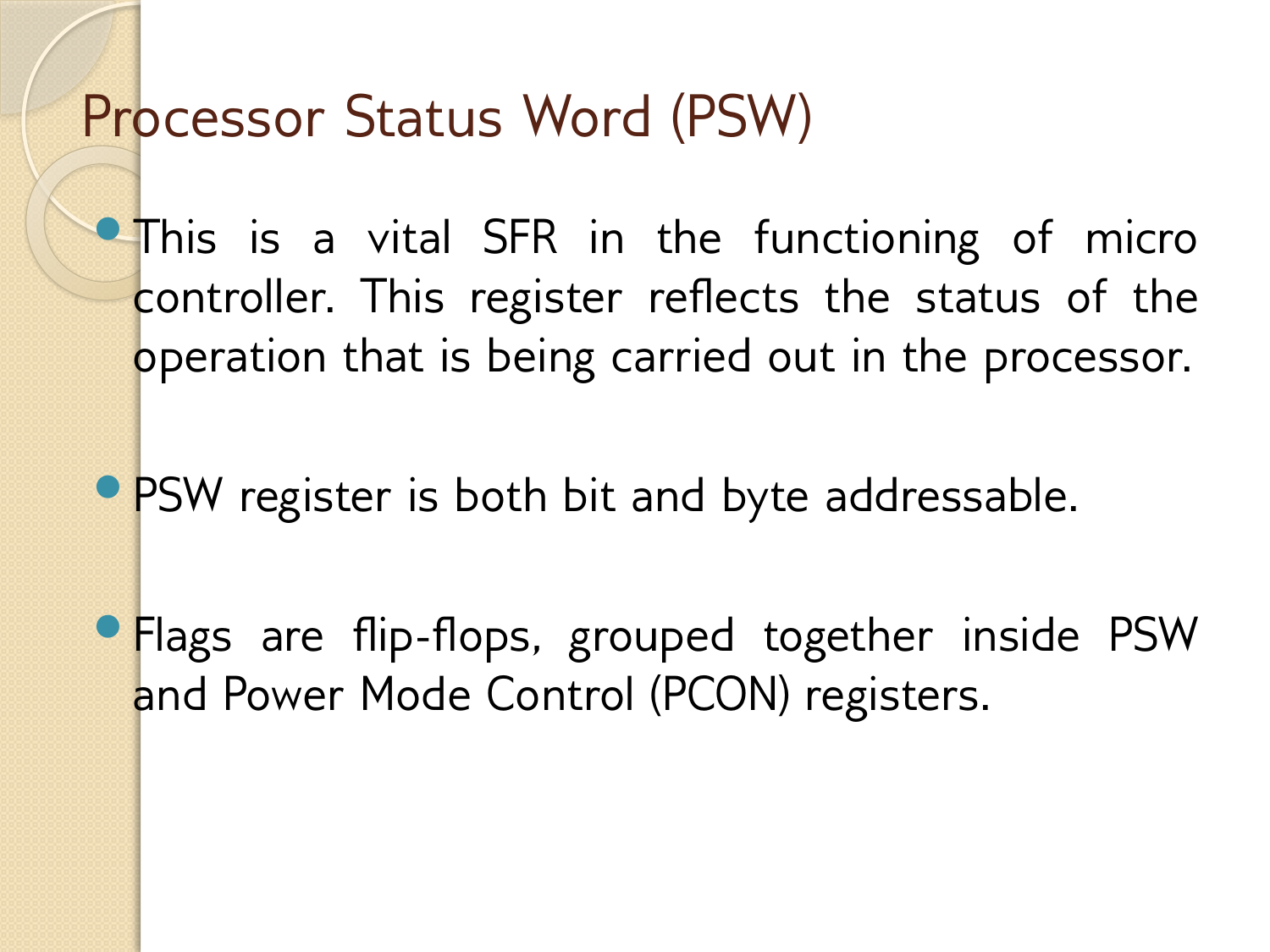

# Processor Status Word (PSW)
This is a vital SFR in the functioning of micro controller. This register reflects the status of the operation that is being carried out in the processor.

PSW register is both bit and byte addressable.

Flags are flip-flops, grouped together inside PSW and Power Mode Control (PCON) registers.